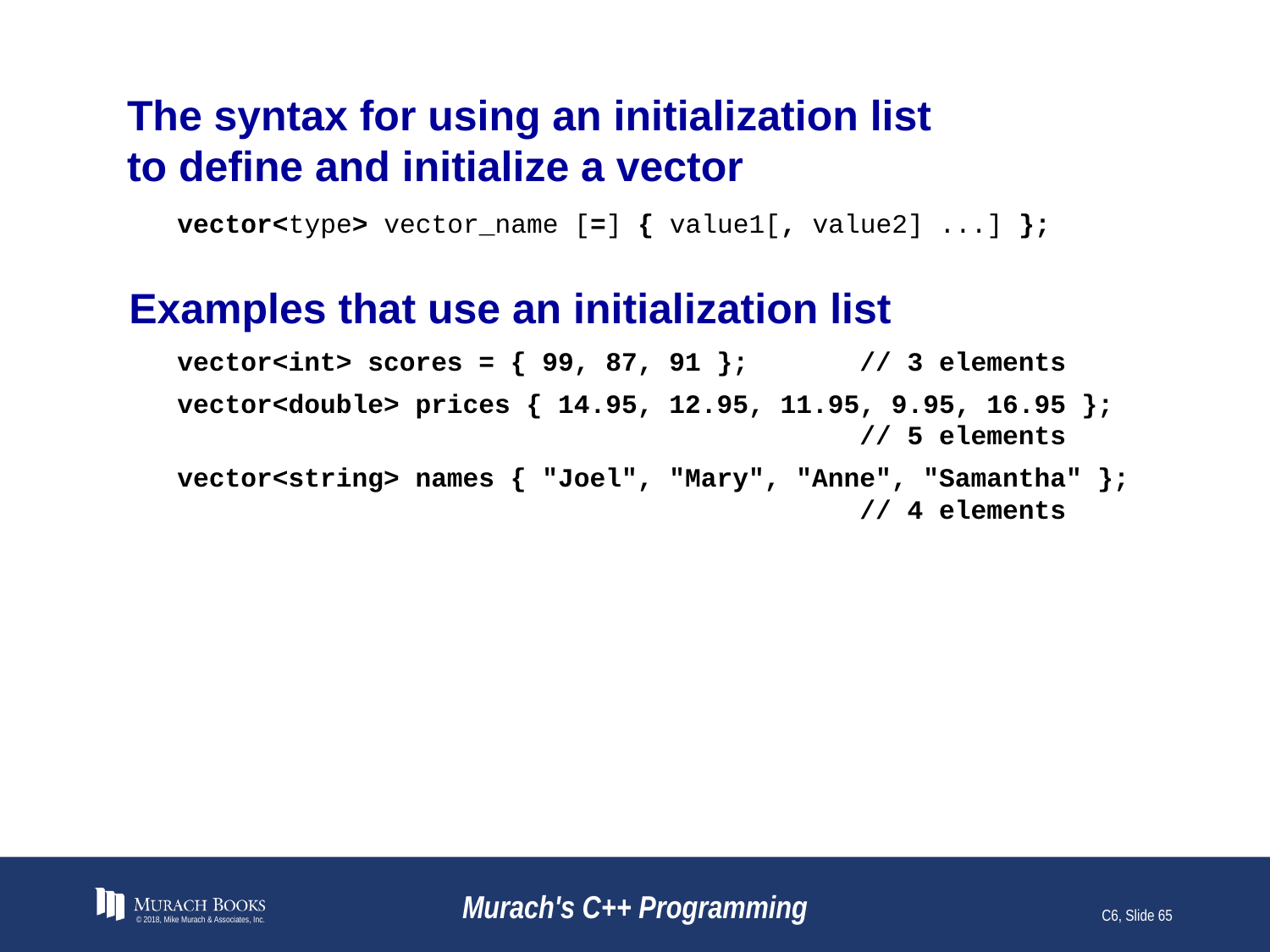

# The syntax for using an initialization list to define and initialize a vector
vector<type> vector_name [=] { value1[, value2] ...] };

Examples that use an initialization list

vector<int> scores = { 99, 87, 91 };       // 3 elements
vector<double> prices { 14.95, 12.95, 11.95, 9.95, 16.95 };
                                           // 5 elements
vector<string> names { "Joel", "Mary", "Anne", "Samantha" };
                                           // 4 elements

© 2018, Mike Murach & Associates, Inc.
Murach's C++ Programming

C6, Slide 65